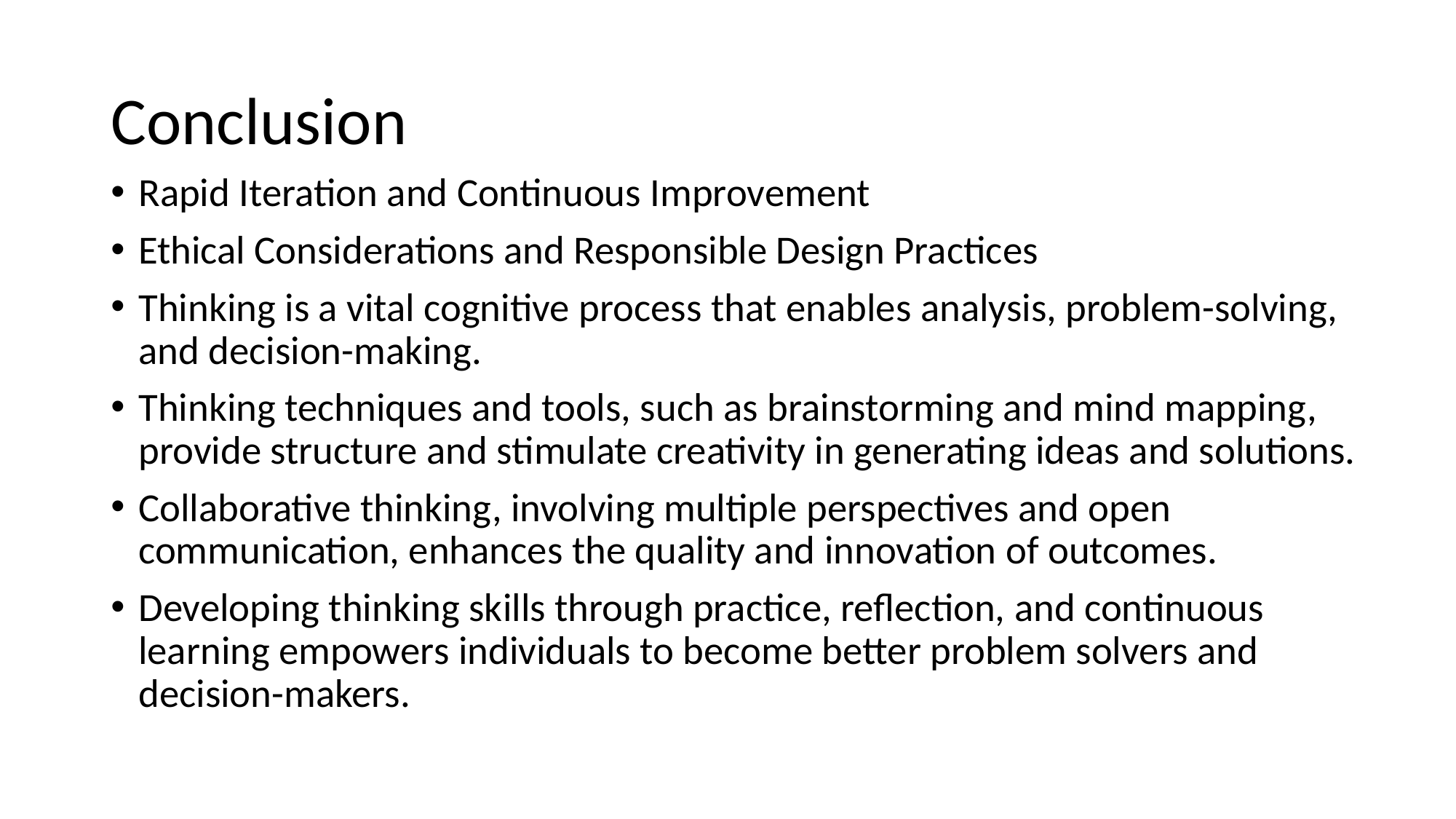

# Conclusion
Rapid Iteration and Continuous Improvement
Ethical Considerations and Responsible Design Practices
Thinking is a vital cognitive process that enables analysis, problem-solving, and decision-making.
Thinking techniques and tools, such as brainstorming and mind mapping, provide structure and stimulate creativity in generating ideas and solutions.
Collaborative thinking, involving multiple perspectives and open communication, enhances the quality and innovation of outcomes.
Developing thinking skills through practice, reflection, and continuous learning empowers individuals to become better problem solvers and decision-makers.